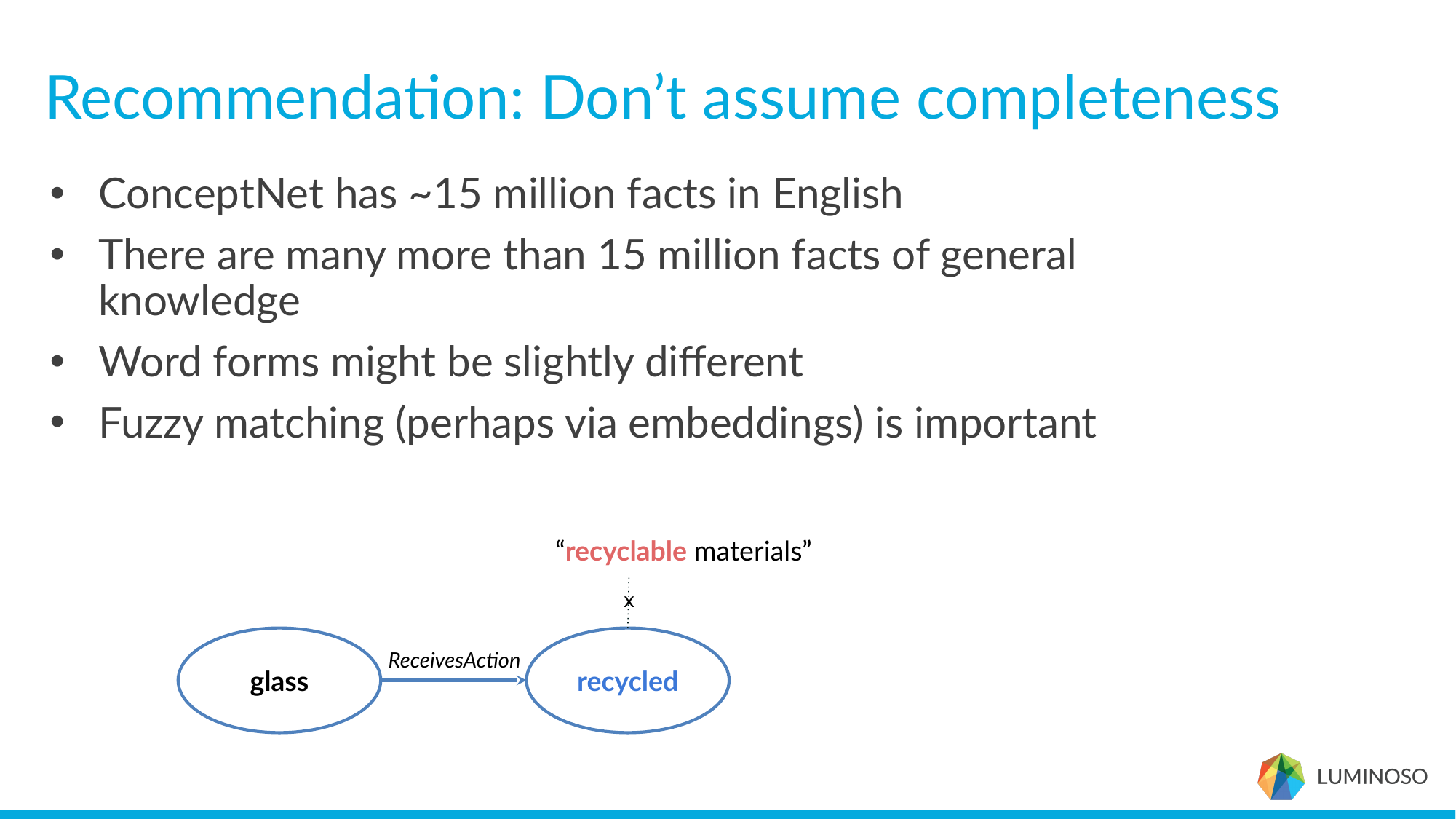

# Recommendation: Don’t assume completeness
ConceptNet has ~15 million facts in English
There are many more than 15 million facts of general knowledge
Word forms might be slightly different
Fuzzy matching (perhaps via embeddings) is important
“recyclable materials”
x
glass
recycled
ReceivesAction